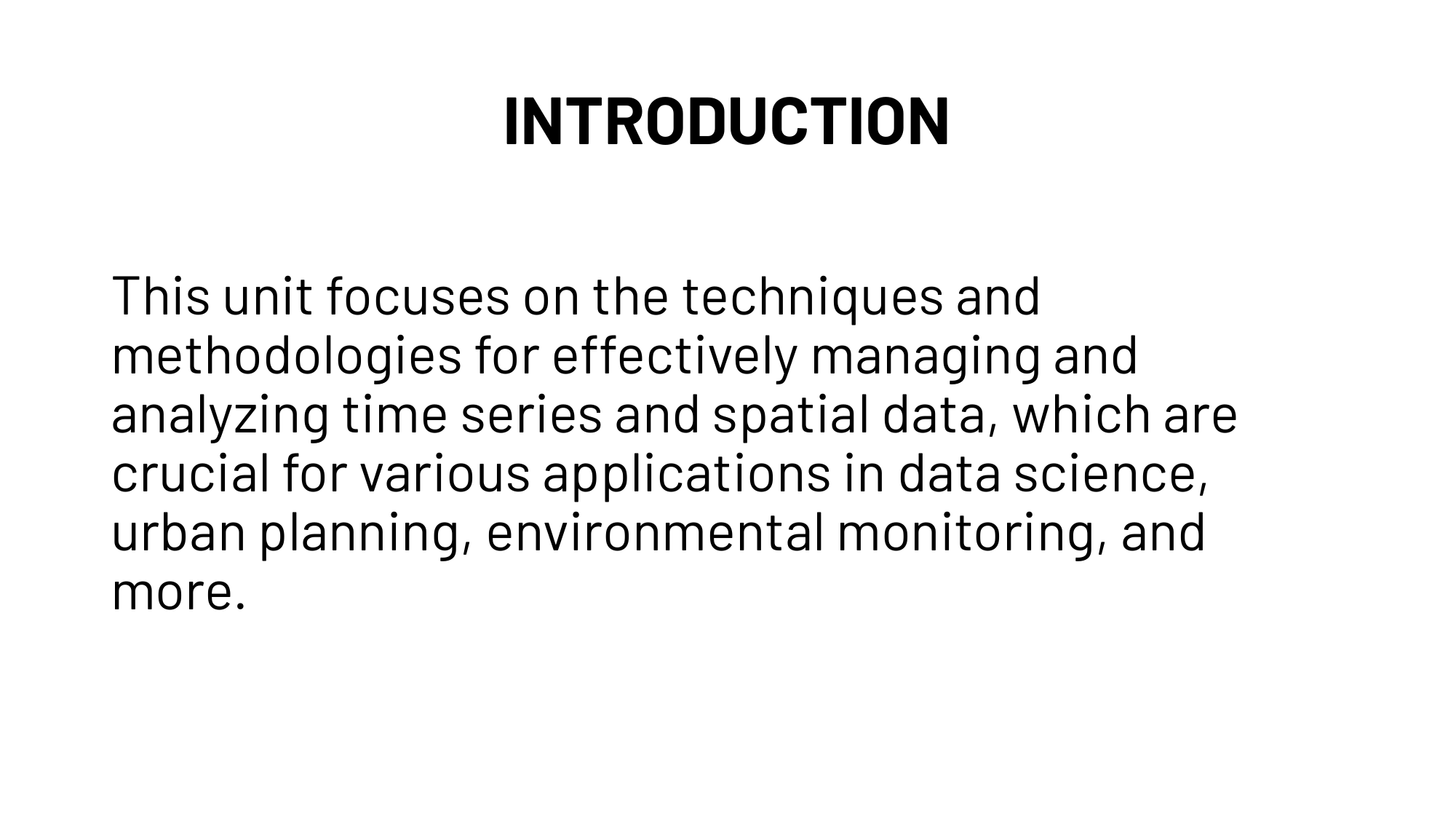

# INTRODUCTION
This unit focuses on the techniques and methodologies for effectively managing and analyzing time series and spatial data, which are crucial for various applications in data science, urban planning, environmental monitoring, and more.